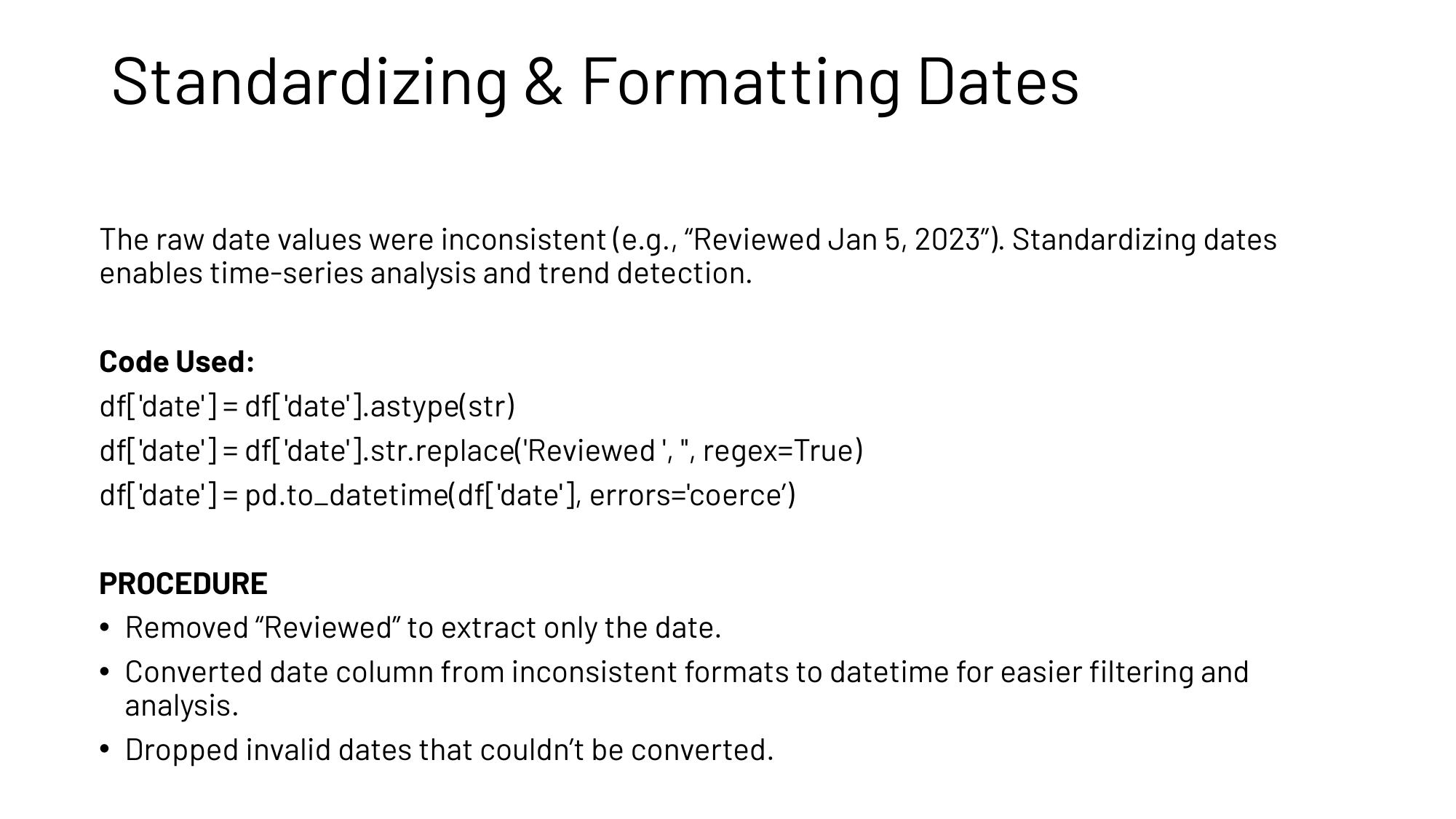

# Standardizing & Formatting Dates
The raw date values were inconsistent (e.g., “Reviewed Jan 5, 2023”). Standardizing dates enables time-series analysis and trend detection.

Code Used:
df['date'] = df['date'].astype(str)
df['date'] = df['date'].str.replace('Reviewed ', '', regex=True)
df['date'] = pd.to_datetime(df['date'], errors='coerce’)

PROCEDURE
Removed “Reviewed” to extract only the date.
Converted date column from inconsistent formats to datetime for easier filtering and analysis.
Dropped invalid dates that couldn’t be converted.